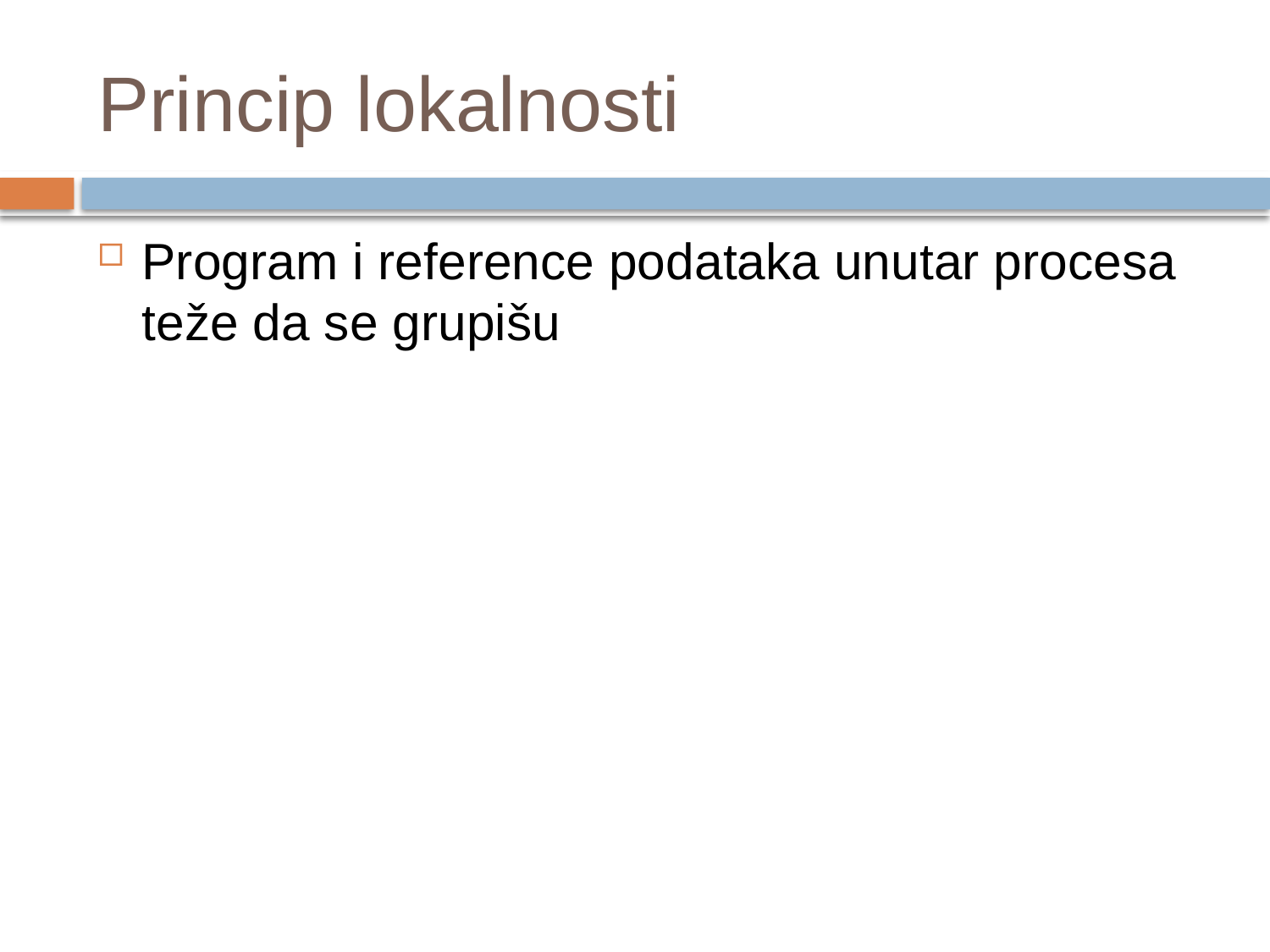

# Princip lokalnosti
Program i reference podataka unutar procesa teže da se grupišu